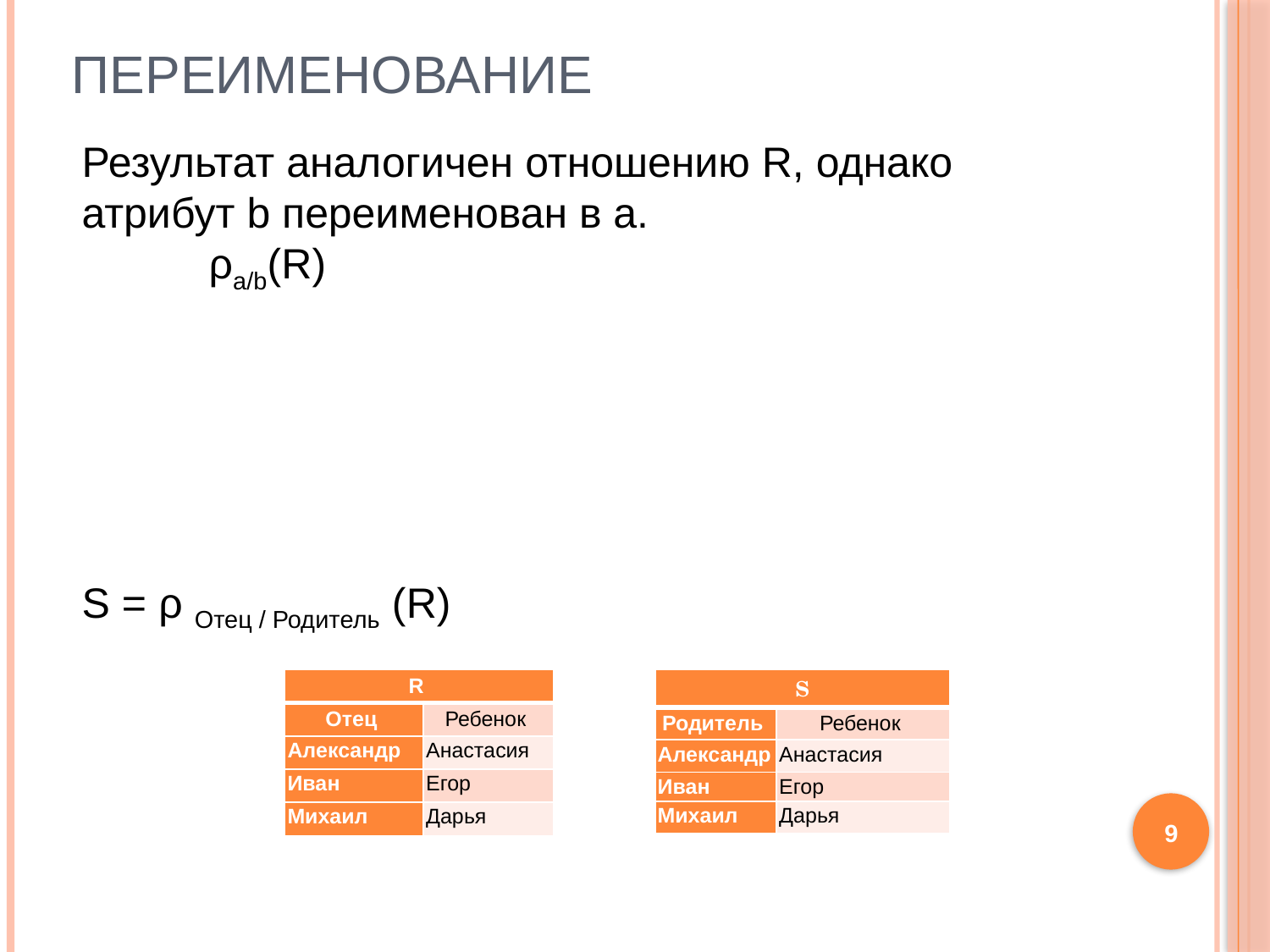

# Переименование
Результат аналогичен отношению R, однако  атрибут b переименован в a.
	ρa/b(R)
S = ρ Отец / Родитель (R)
| R |  |
| --- | --- |
| Отец | Ребенок |
| Александр | Анастасия |
| Иван | Егор |
| Михаил | Дарья |
| S |  |
| --- | --- |
| Родитель | Ребенок |
| Александр | Анастасия |
| Иван | Егор |
| Михаил | Дарья |
9